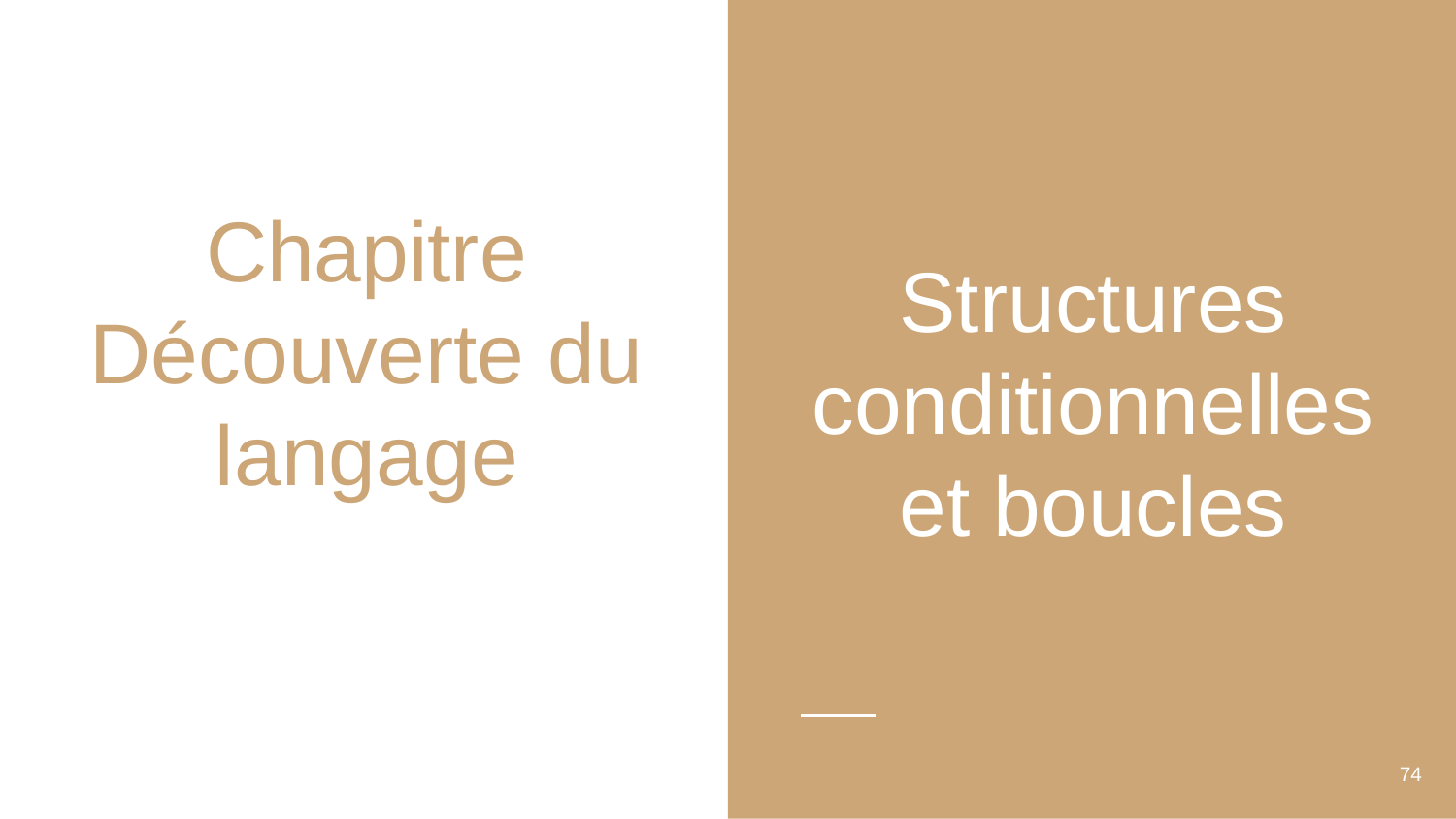

Structures conditionnelles et boucles
# Chapitre
Découverte du langage
74